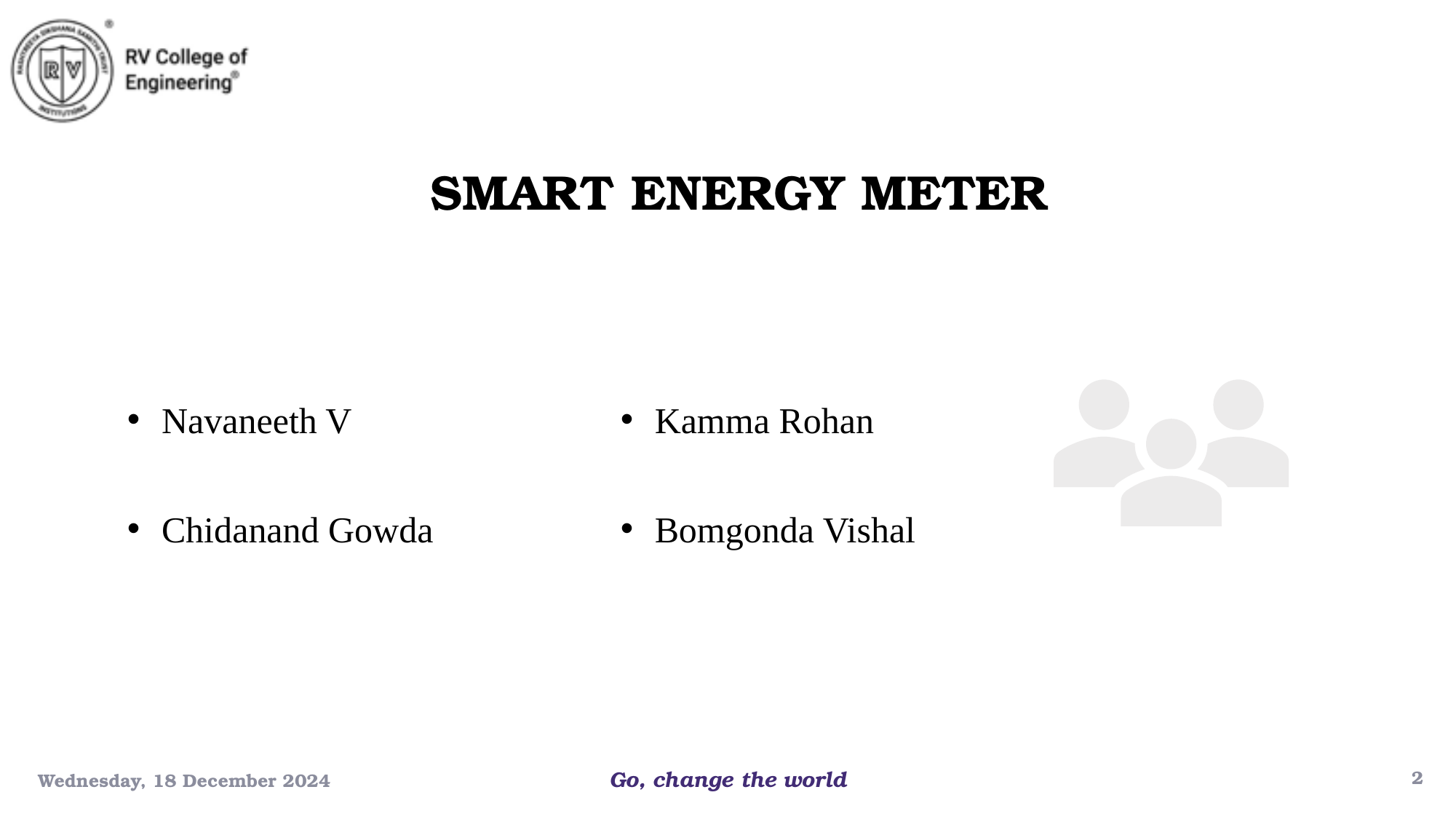

SMART ENERGY METER
Navaneeth V
Chidanand Gowda
Kamma Rohan
Bomgonda Vishal

Wednesday, 18 December 2024
2